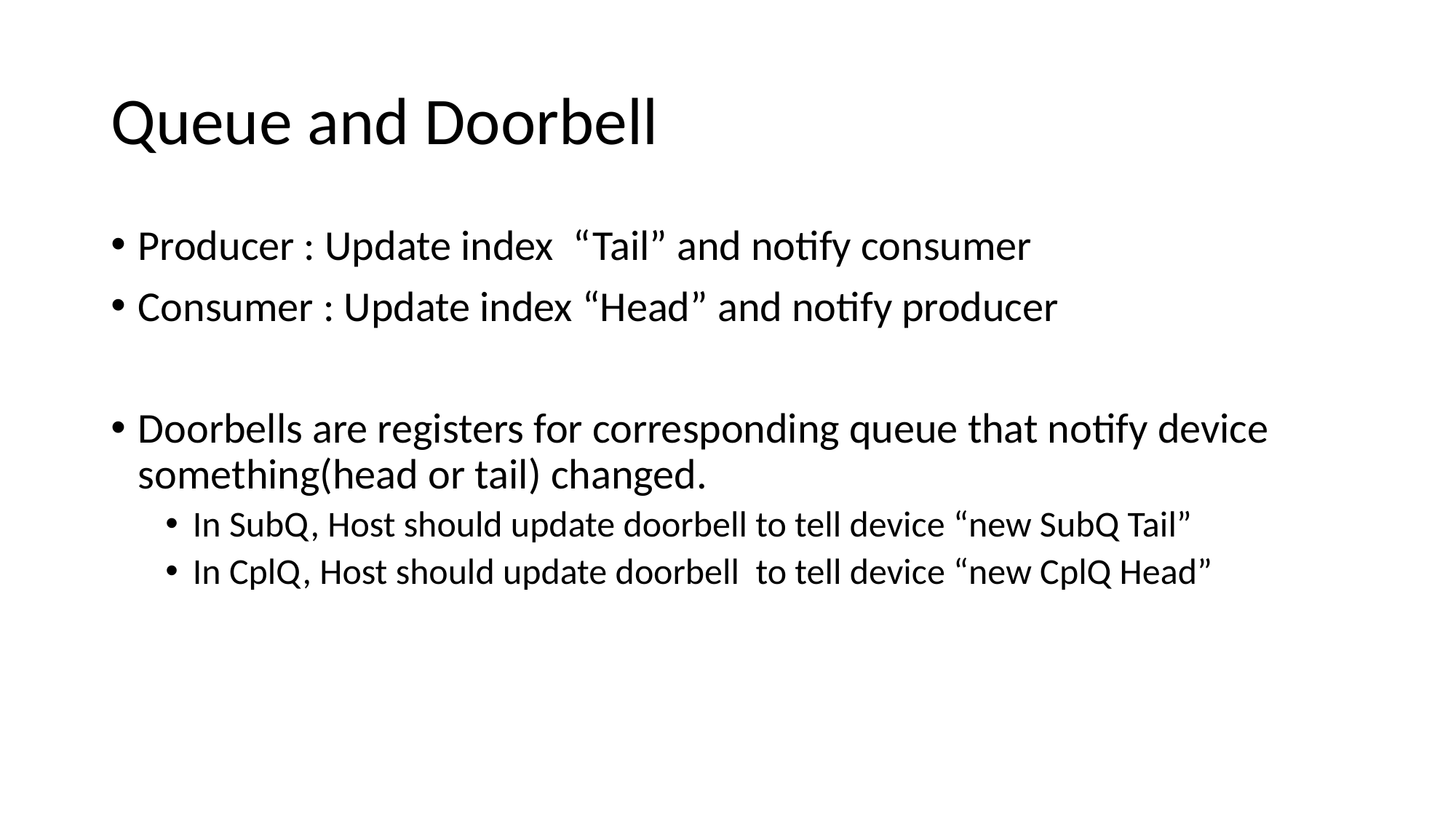

# Queue and Doorbell
Producer : Update index  “Tail” and notify consumer
Consumer : Update index “Head” and notify producer

Doorbells are registers for corresponding queue that notify device something(head or tail) changed.
In SubQ, Host should update doorbell to tell device “new SubQ Tail”
In CplQ, Host should update doorbell  to tell device “new CplQ Head”